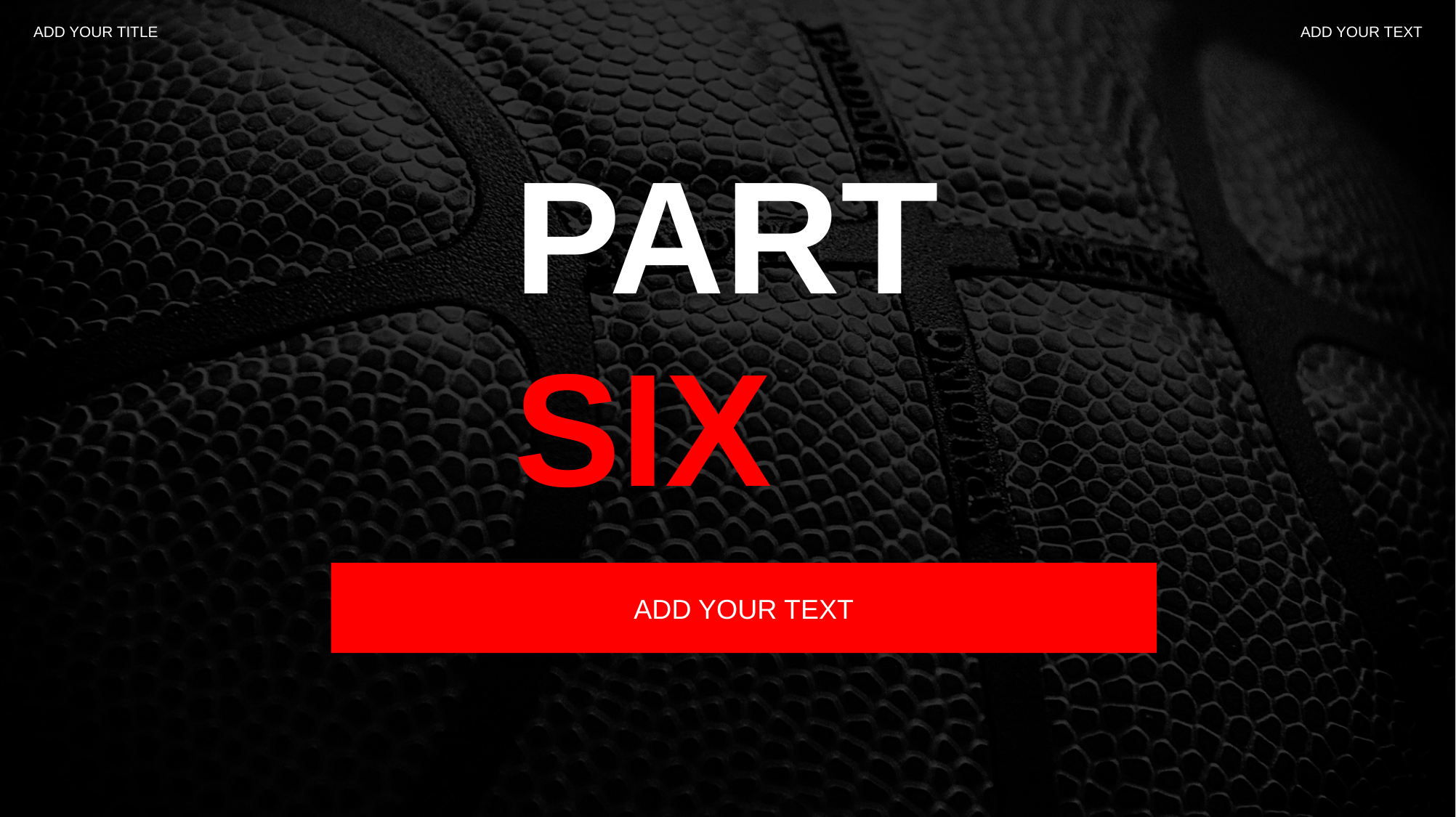

ADD YOUR TITLE
ADD YOUR TEXT
PART
SIX
ADD YOUR TEXT